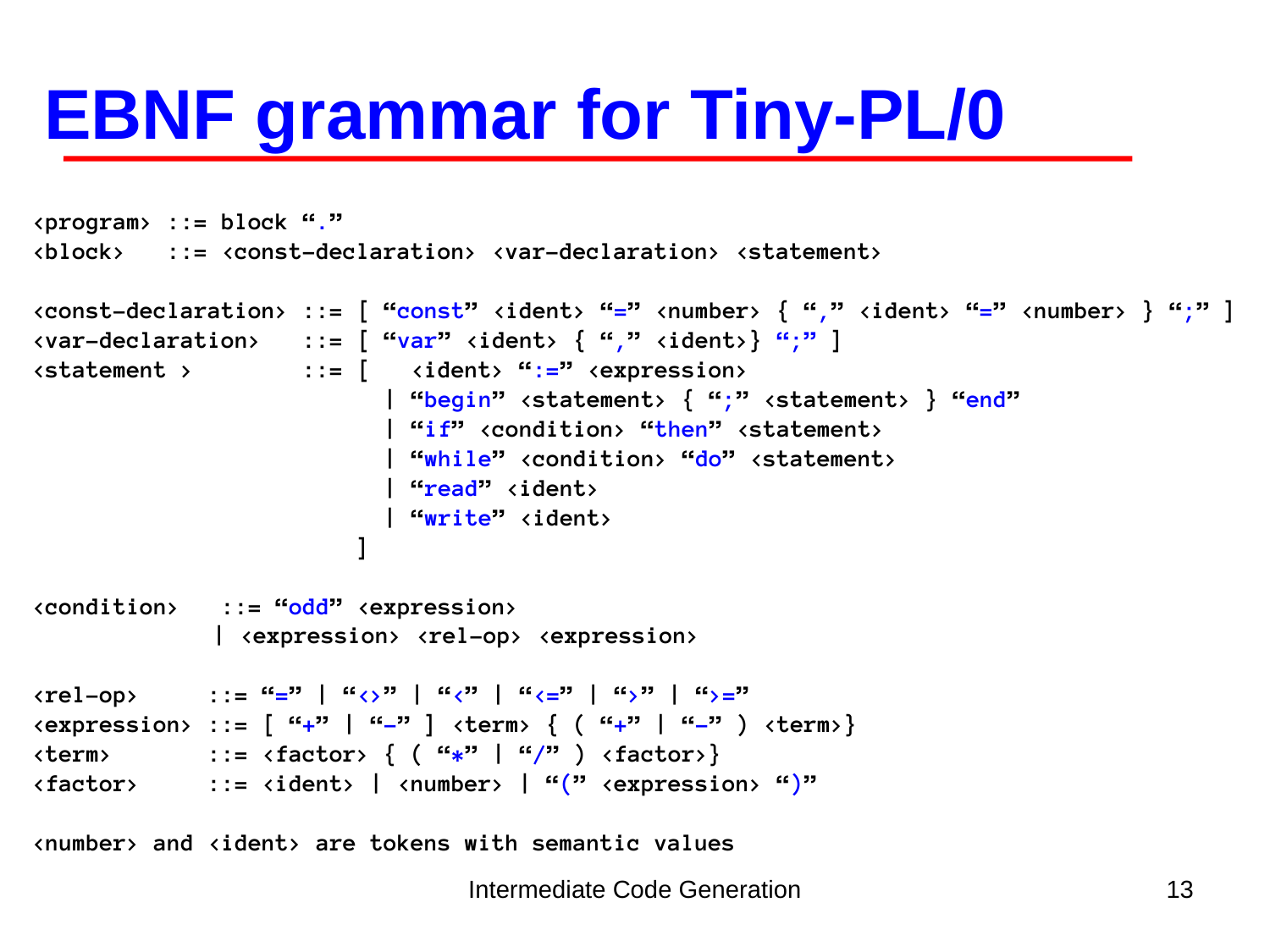

EBNF grammar for Tiny-PL/0

<program> ::= block “.”
<block>   ::= <const-declaration> <var-declaration> <statement>

<const-declaration> ::= [ “const” <ident> “=” <number> { “,” <ident> “=” <number> } “;” ]
<var-declaration>   ::= [ “var” <ident> { “,” <ident>} “;” ]
<statement >        ::= [   <ident> “:=” <expression>
                          | “begin” <statement> { “;” <statement> } “end”
                          | “if” <condition> “then” <statement>
                          | “while” <condition> “do” <statement>
                          | “read” <ident>
                          | “write” <ident>
                        ]

<condition>   ::= “odd” <expression>
	    | <expression> <rel-op> <expression>

<rel-op>     ::= “=” | “<>” | “<” | “<=” | “>” | “>=”
<expression> ::= [ “+” | “-” ] <term> { ( “+” | “-” ) <term>}
<term>       ::= <factor> { ( “*” | “/” ) <factor>}
<factor>     ::= <ident> | <number> | “(” <expression> “)”

<number> and <ident> are tokens with semantic values
Intermediate Code Generation
13